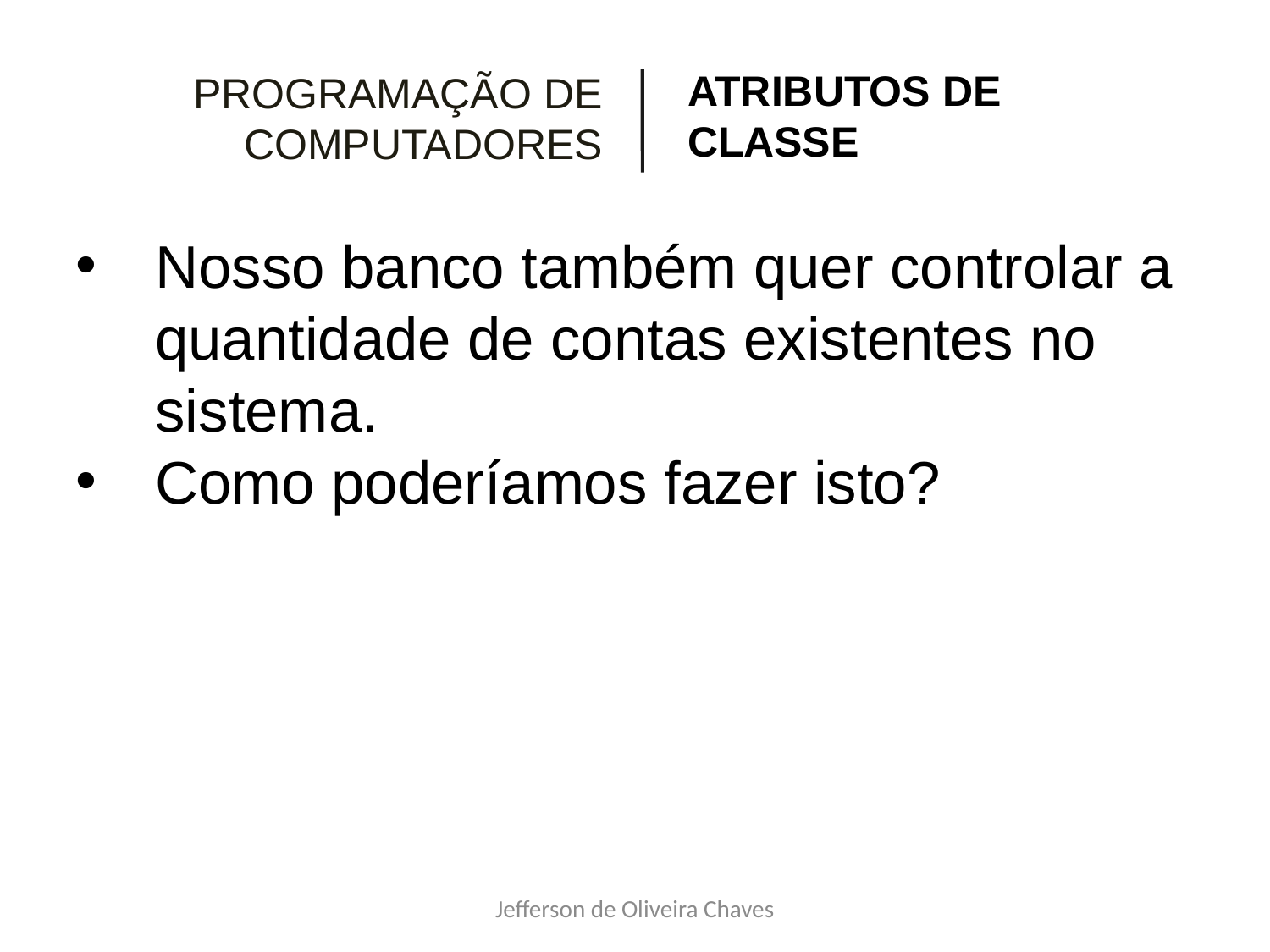

PROGRAMAÇÃO DE COMPUTADORES
ATRIBUTOS DE CLASSE
Nosso banco também quer controlar a quantidade de contas existentes no sistema.
Como poderíamos fazer isto?
Jefferson de Oliveira Chaves